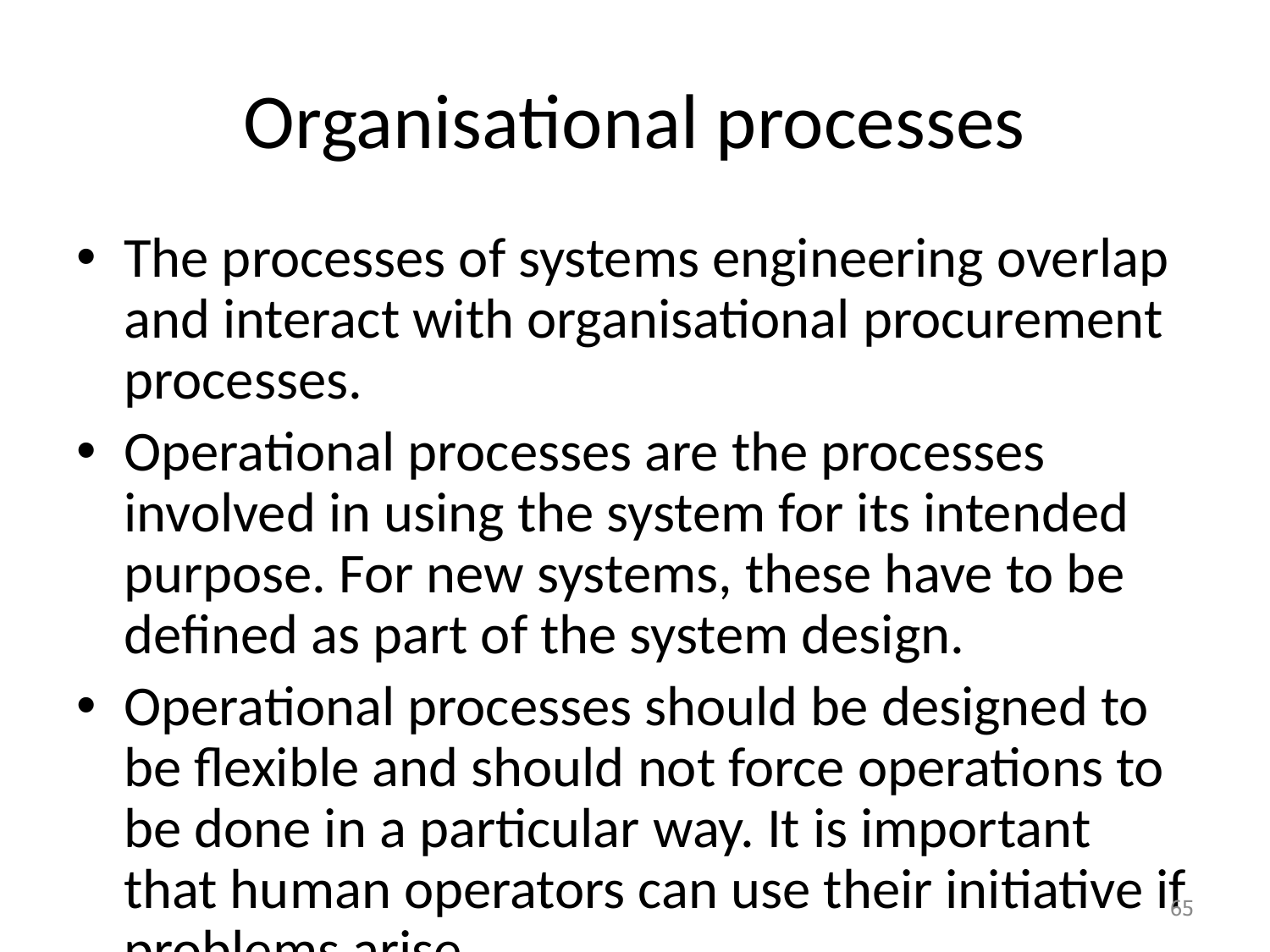

# Organisational processes
The processes of systems engineering overlap and interact with organisational procurement processes.
Operational processes are the processes involved in using the system for its intended purpose. For new systems, these have to be defined as part of the system design.
Operational processes should be designed to be flexible and should not force operations to be done in a particular way. It is important that human operators can use their initiative if problems arise.

65